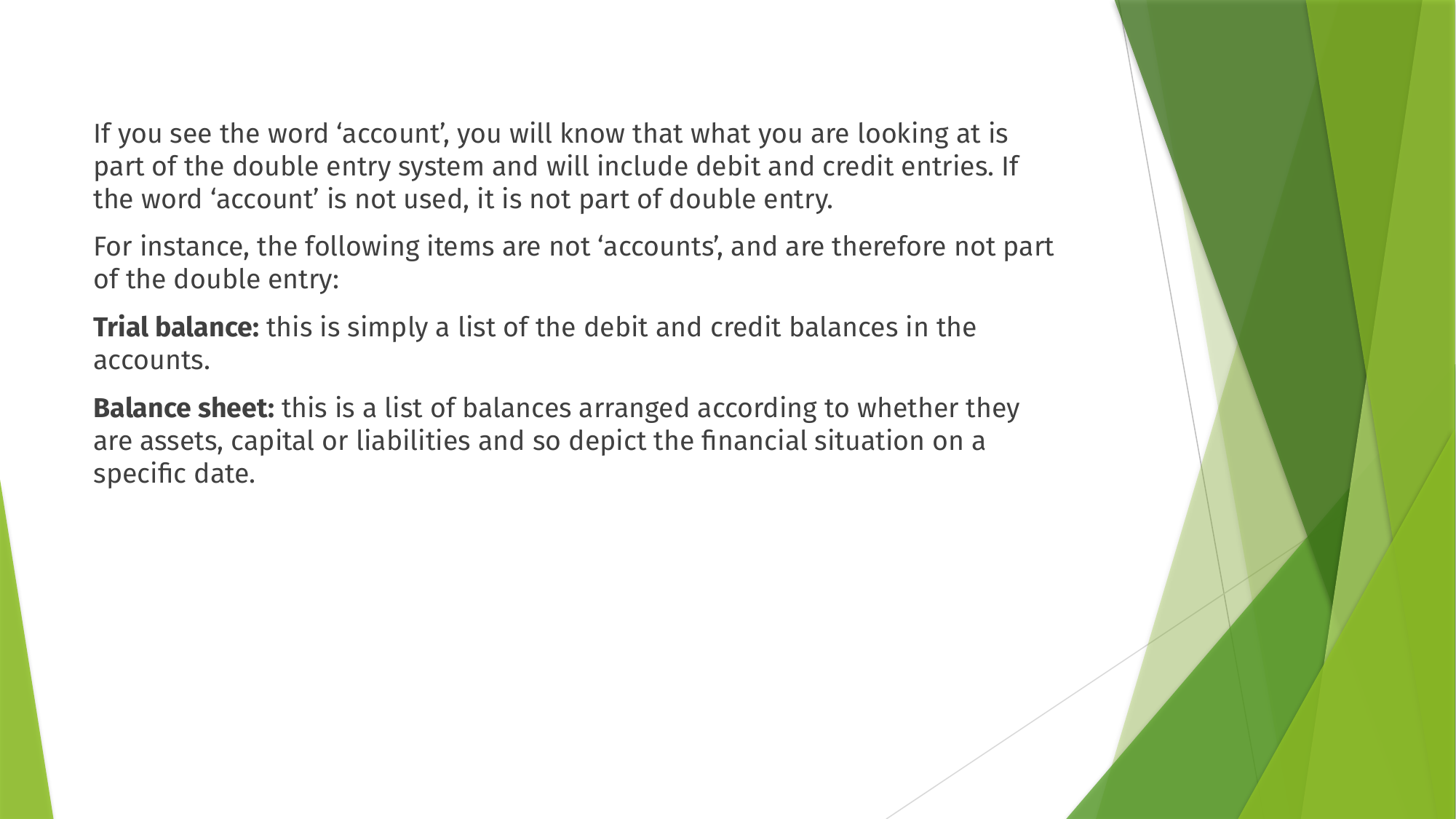

If you see the word ‘account’, you will know that what you are looking at is part of the double entry system and will include debit and credit entries. If the word ‘account’ is not used, it is not part of double entry.
For instance, the following items are not ‘accounts’, and are therefore not part of the double entry:
Trial balance: this is simply a list of the debit and credit balances in the accounts.
Balance sheet: this is a list of balances arranged according to whether they are assets, capital or liabilities and so depict the financial situation on a specific date.